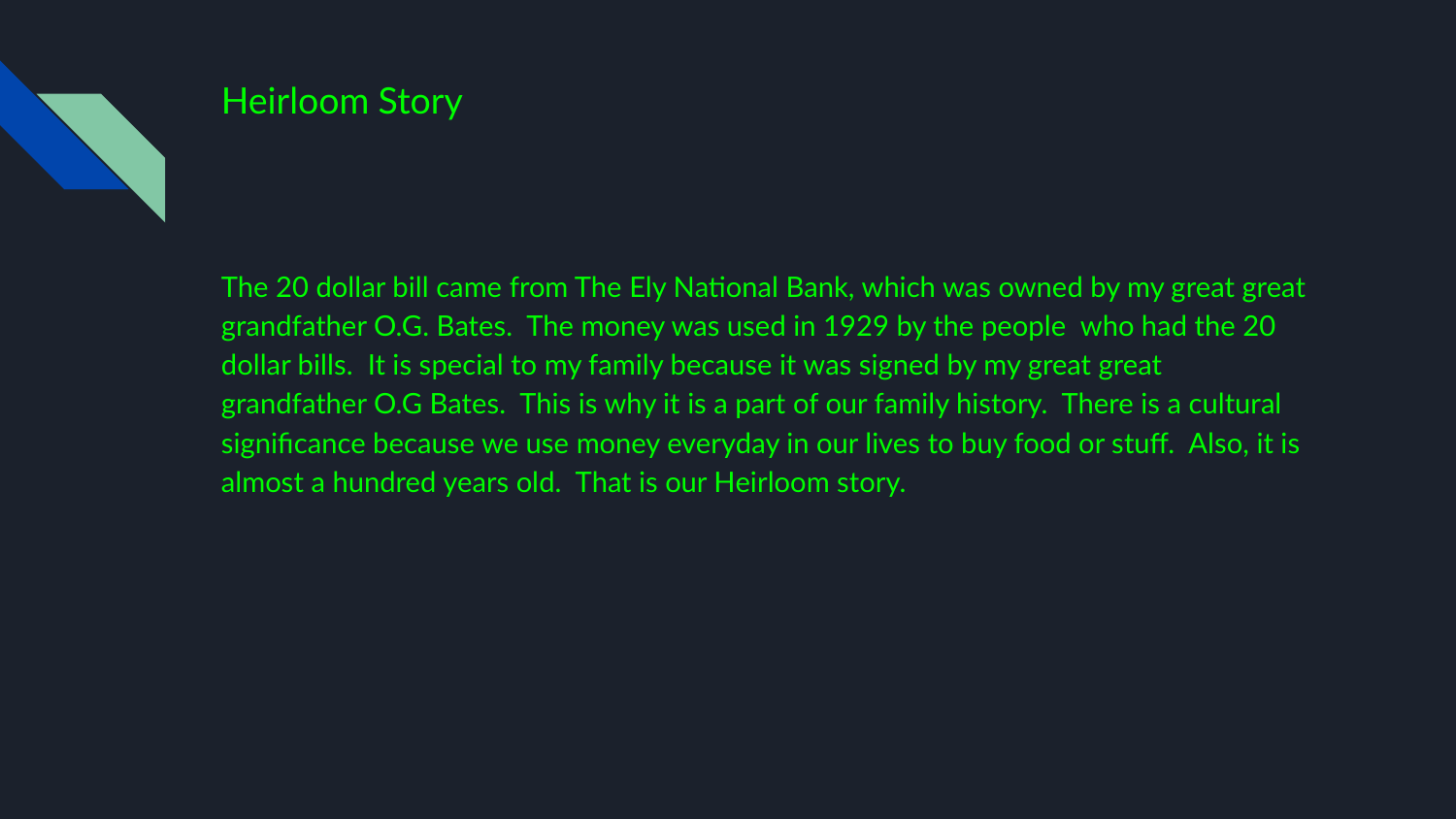

# Heirloom Story
The 20 dollar bill came from The Ely National Bank, which was owned by my great great grandfather O.G. Bates.  The money was used in 1929 by the people  who had the 20 dollar bills.  It is special to my family because it was signed by my great great grandfather O.G Bates.  This is why it is a part of our family history.  There is a cultural significance because we use money everyday in our lives to buy food or stuff.  Also, it is almost a hundred years old.  That is our Heirloom story.